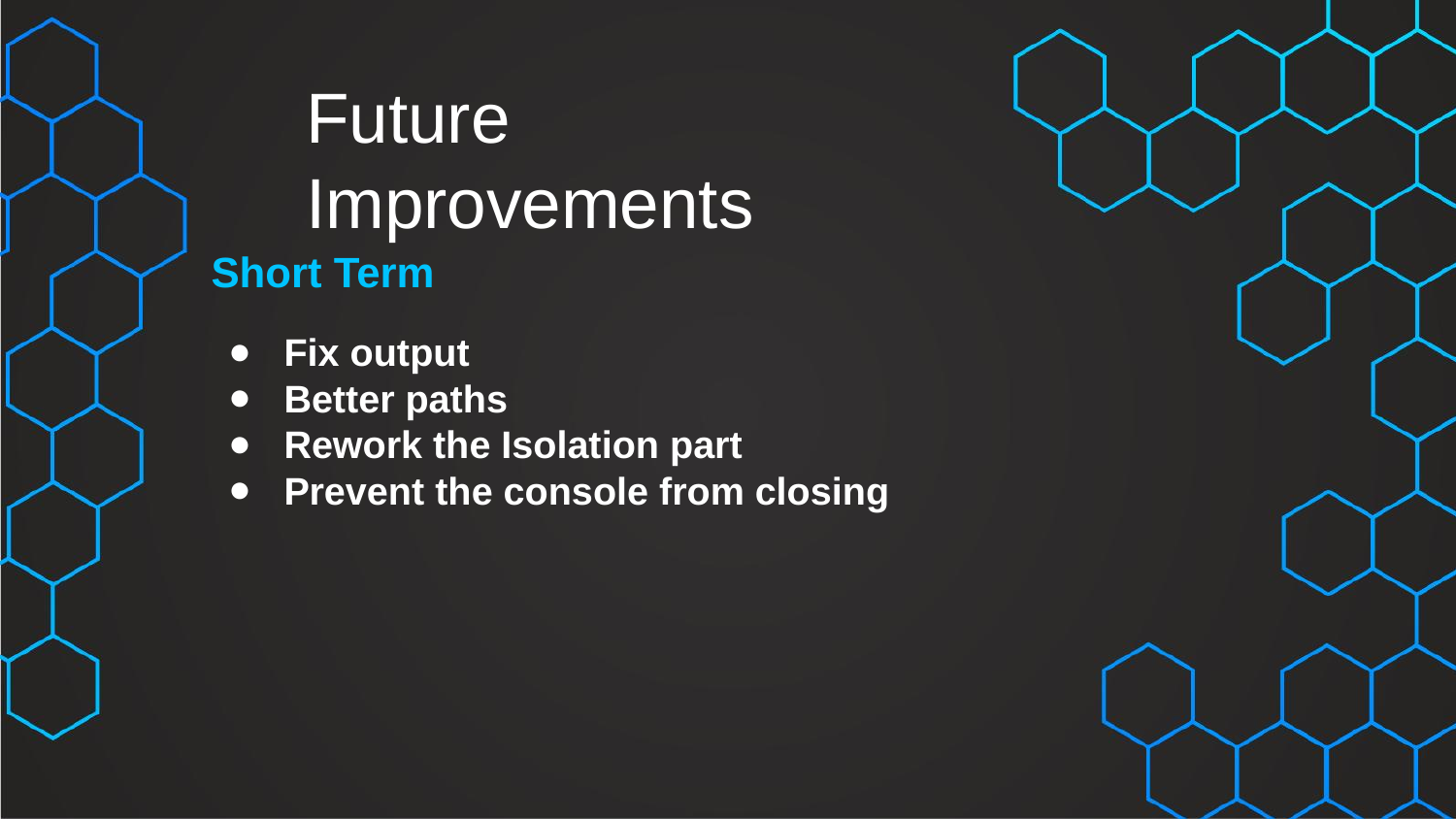

# Future Improvements
Short Term
Fix output
Better paths
Rework the Isolation part
Prevent the console from closing